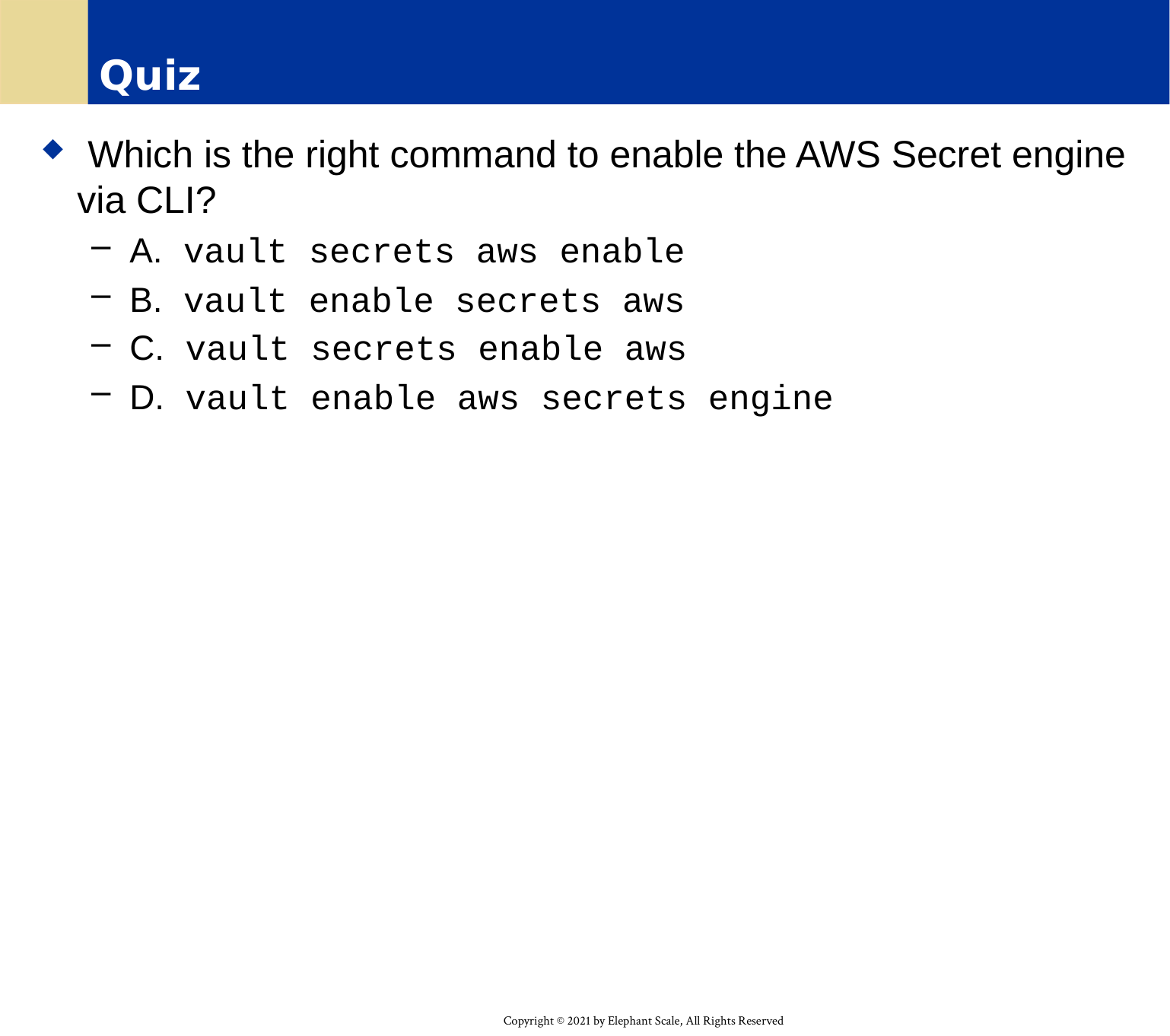

# Quiz
 Which is the right command to enable the AWS Secret engine via CLI?
 A. vault secrets aws enable
 B. vault enable secrets aws
 C. vault secrets enable aws
 D. vault enable aws secrets engine
Copyright © 2021 by Elephant Scale, All Rights Reserved